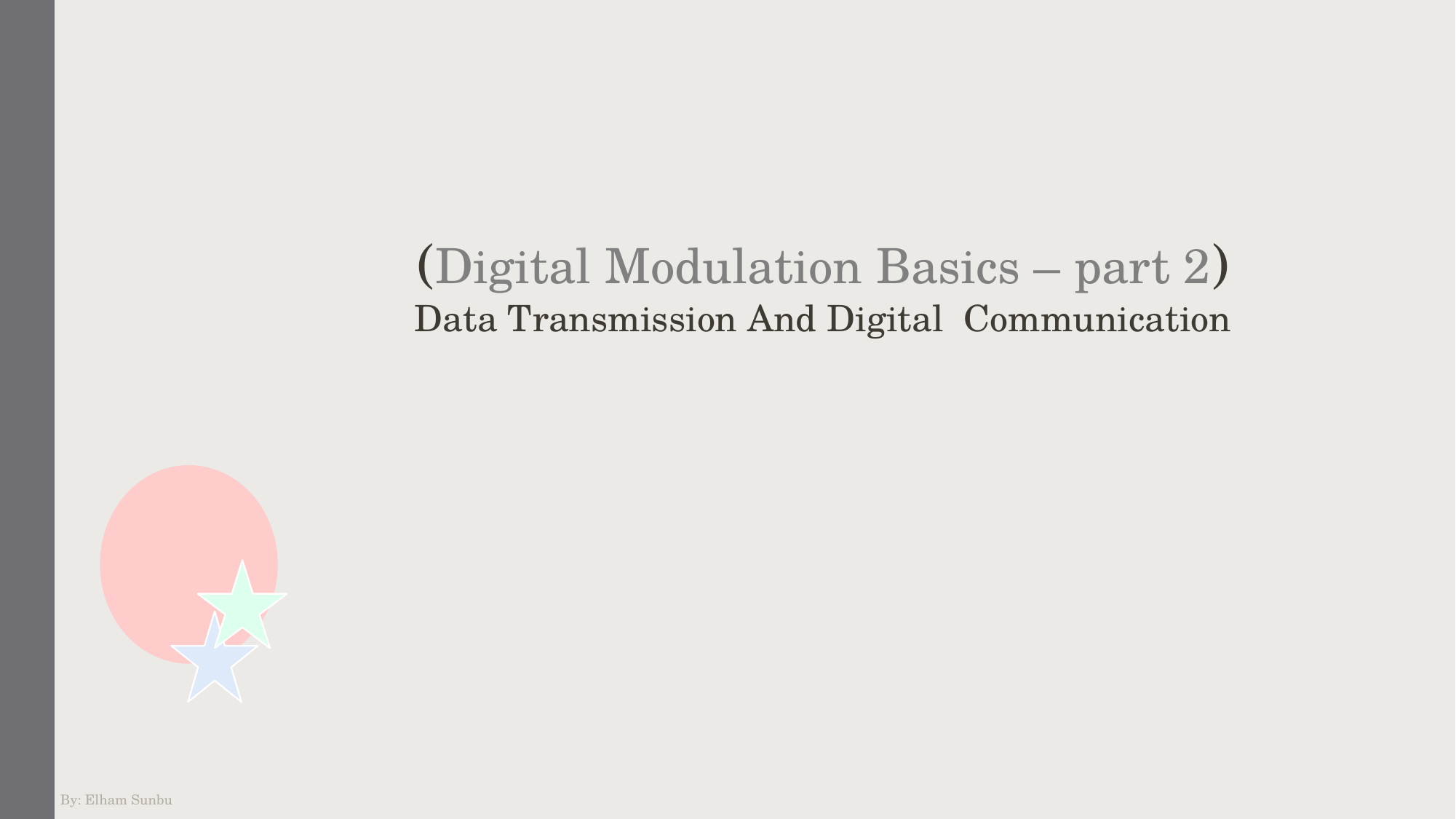

(Digital Modulation Basics – part 2)
Data Transmission And Digital  Communication

By: Elham Sunbu